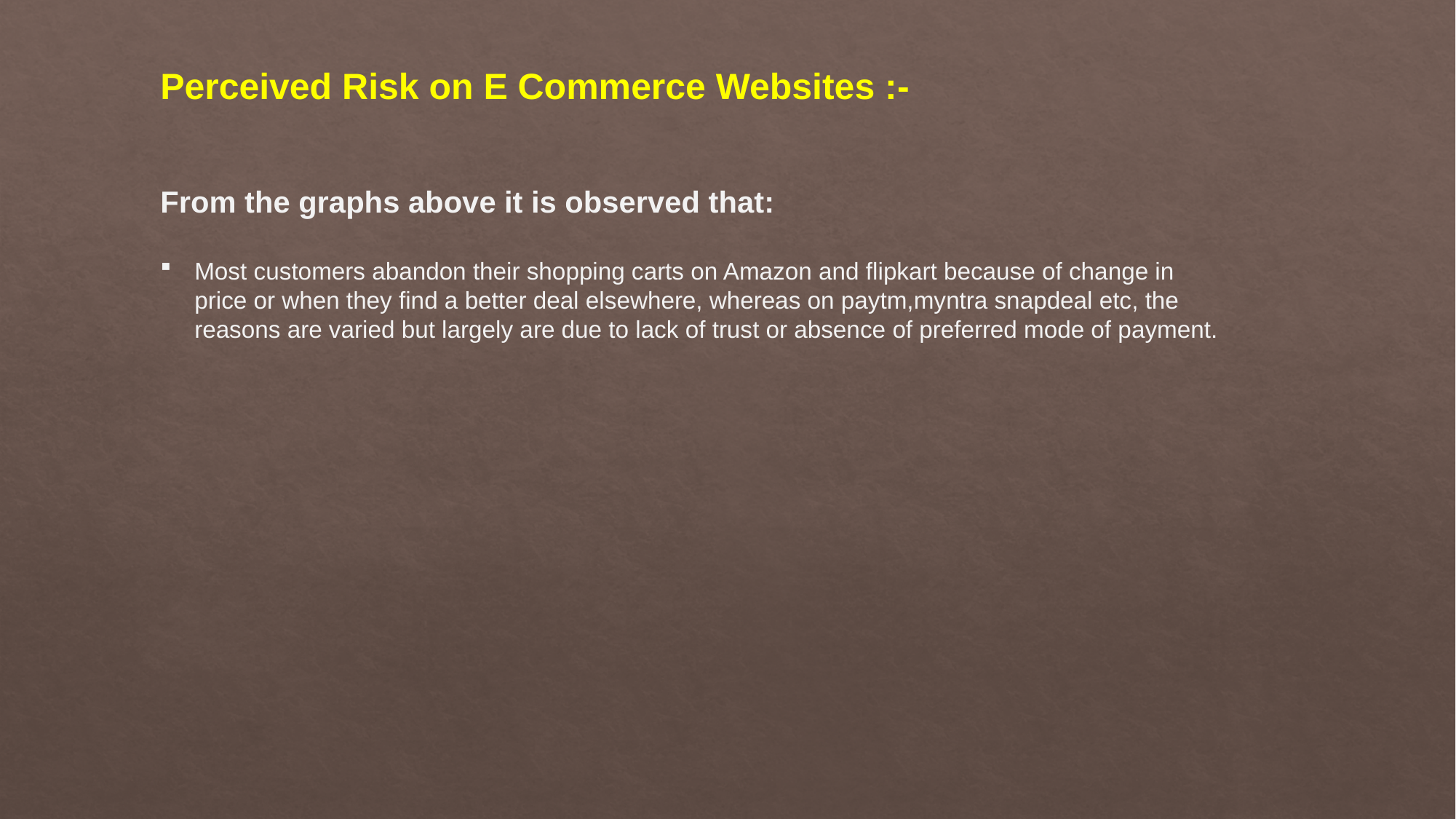

Perceived Risk on E Commerce Websites :-
From the graphs above it is observed that:
Most customers abandon their shopping carts on Amazon and flipkart because of change in price or when they find a better deal elsewhere, whereas on paytm,myntra snapdeal etc, the reasons are varied but largely are due to lack of trust or absence of preferred mode of payment.